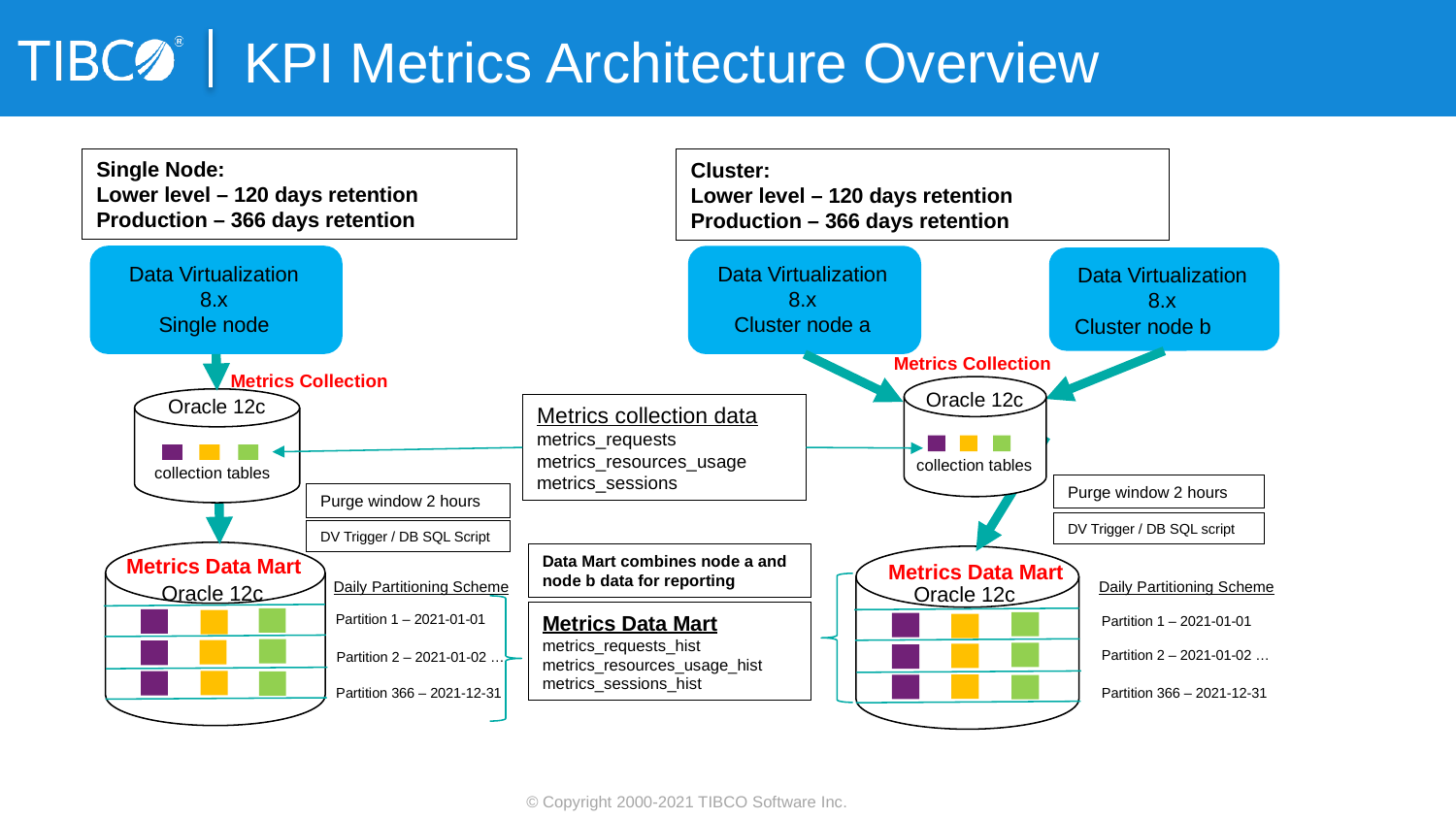

# KPI Metrics Architecture Overview
Single Node:
Lower level – 120 days retention
Production – 366 days retention
Cluster:
Lower level – 120 days retention
Production – 366 days retention

Data Virtualization 8.x
Cluster node a

Data Virtualization 8.x
Single node

Data Virtualization 8.x
Cluster node b
Metrics Collection
Metrics Collection

Oracle 12c
Oracle 12c

Metrics collection data
metrics_requests
metrics_resources_usage
metrics_sessions
collection tables
collection tables
Purge window 2 hours
Purge window 2 hours
DV Trigger / DB SQL script
DV Trigger / DB SQL Script

Oracle 12c
Data Mart combines node a and node b data for reporting
Metrics Data Mart

Oracle 12c
Metrics Data Mart
Daily Partitioning Scheme
Daily Partitioning Scheme

Metrics Data Mart
metrics_requests_hist
metrics_resources_usage_hist
metrics_sessions_hist
Partition 1 – 2021-01-01
Partition 1 – 2021-01-01
Partition 2 – 2021-01-02 …
Partition 2 – 2021-01-02 …
Partition 366 – 2021-12-31
Partition 366 – 2021-12-31
© Copyright 2000-2021 TIBCO Software Inc.